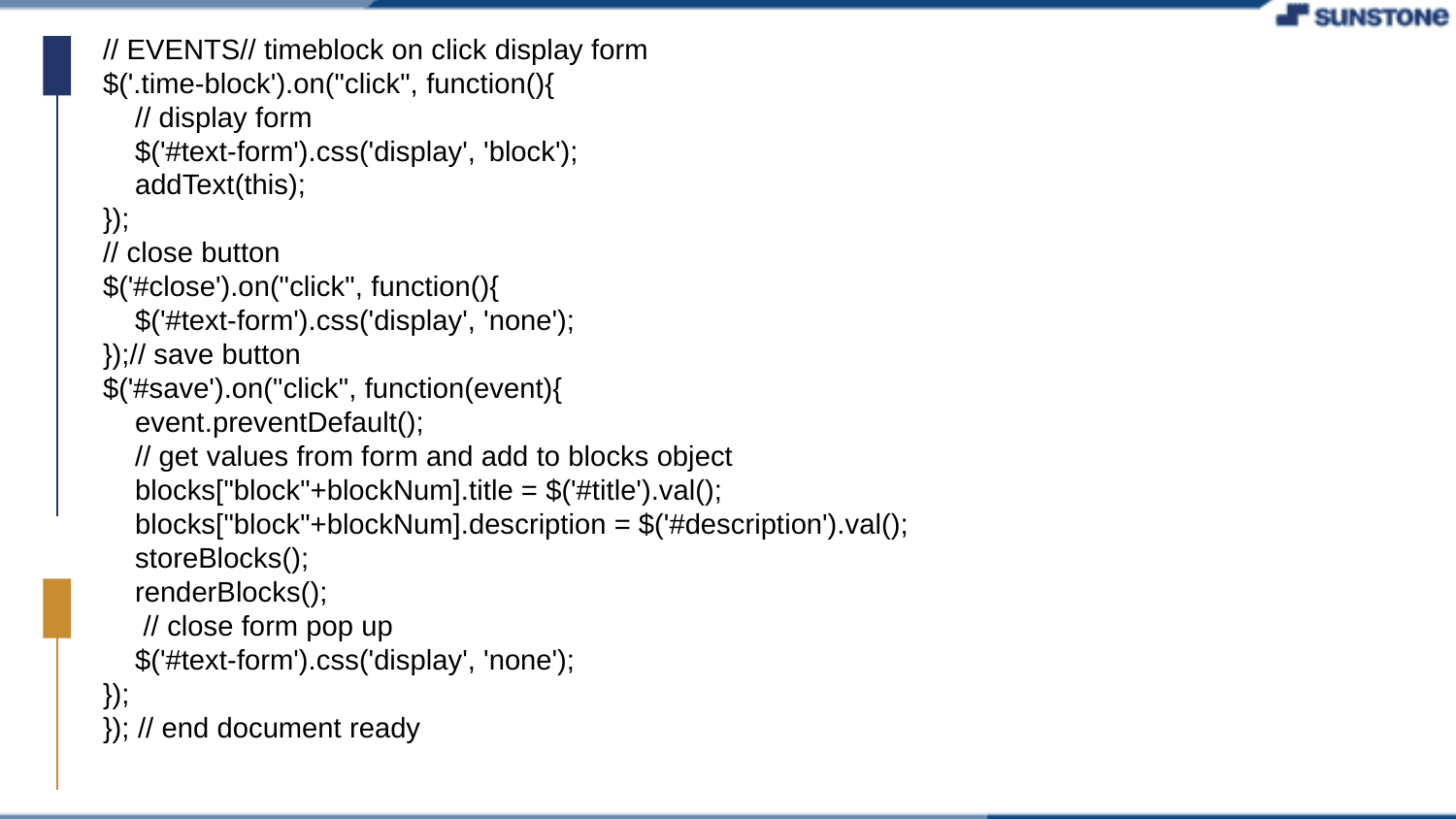

// EVENTS// timeblock on click display form
$('.time-block').on("click", function(){
    // display form
    $('#text-form').css('display', 'block');
    addText(this);
});
// close button
$('#close').on("click", function(){
    $('#text-form').css('display', 'none');
});// save button
$('#save').on("click", function(event){
    event.preventDefault();
    // get values from form and add to blocks object
    blocks["block"+blockNum].title = $('#title').val();
    blocks["block"+blockNum].description = $('#description').val();
    storeBlocks();
    renderBlocks();
     // close form pop up
    $('#text-form').css('display', 'none');
});
}); // end document ready